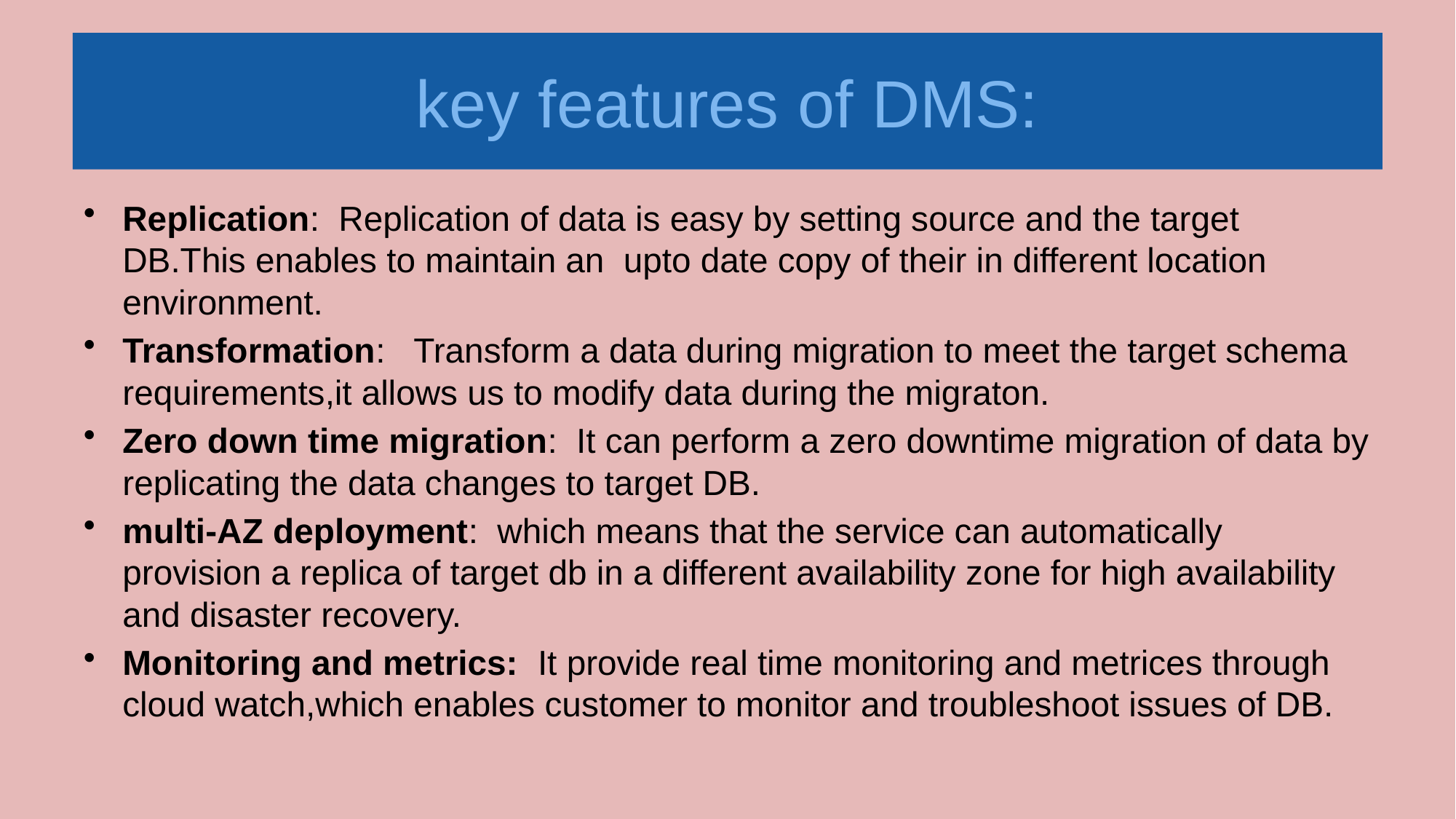

# key features of DMS:
Replication:  Replication of data is easy by setting source and the target DB.This enables to maintain an  upto date copy of their in different location environment.
Transformation:   Transform a data during migration to meet the target schema requirements,it allows us to modify data during the migraton.
Zero down time migration:  It can perform a zero downtime migration of data by replicating the data changes to target DB.
multi-AZ deployment:  which means that the service can automatically provision a replica of target db in a different availability zone for high availability  and disaster recovery.
Monitoring and metrics:  It provide real time monitoring and metrices through cloud watch,which enables customer to monitor and troubleshoot issues of DB.